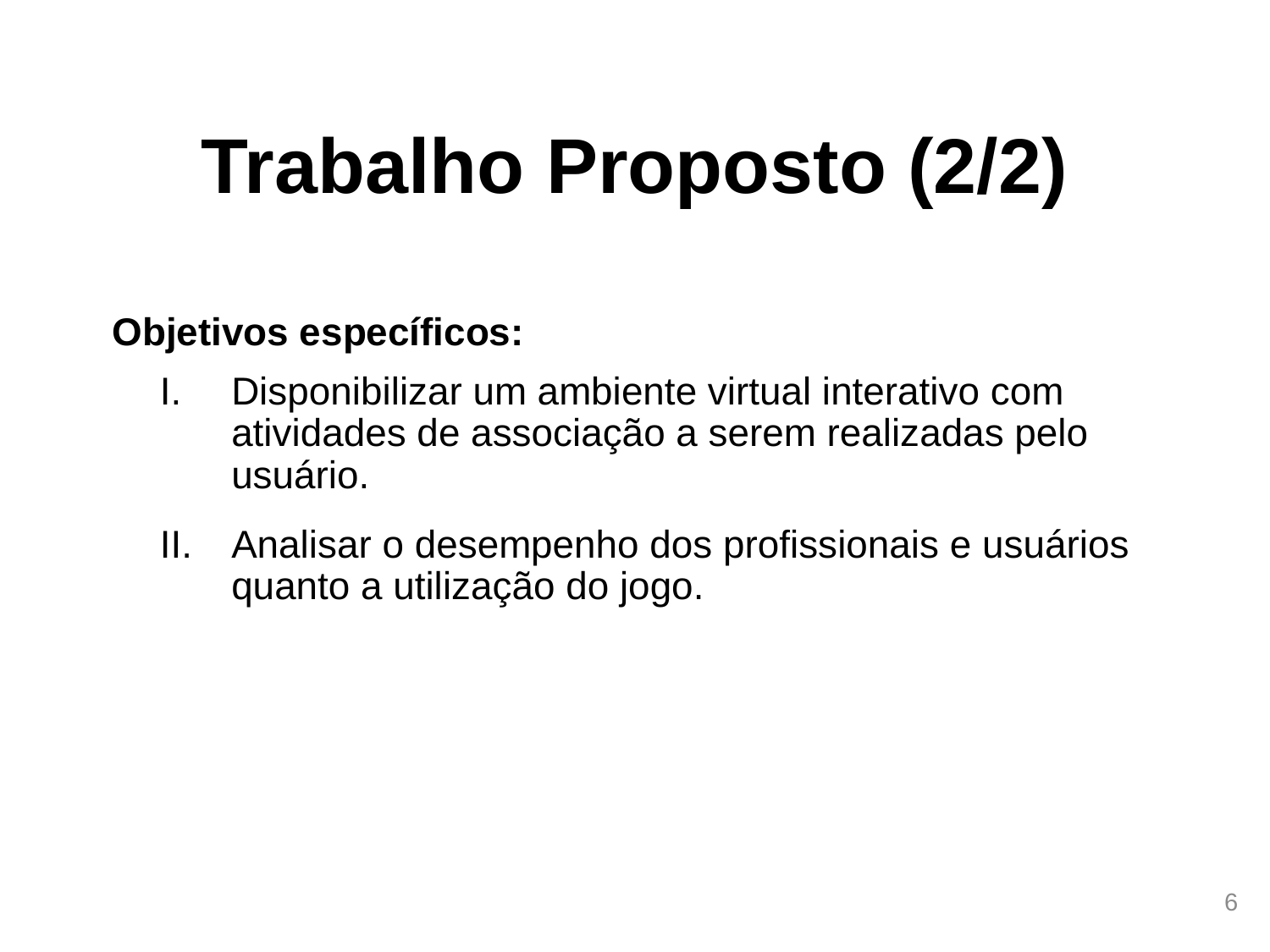

# Trabalho Proposto (2/2)
Objetivos específicos:
Disponibilizar um ambiente virtual interativo com atividades de associação a serem realizadas pelo usuário.
Analisar o desempenho dos profissionais e usuários quanto a utilização do jogo.
6